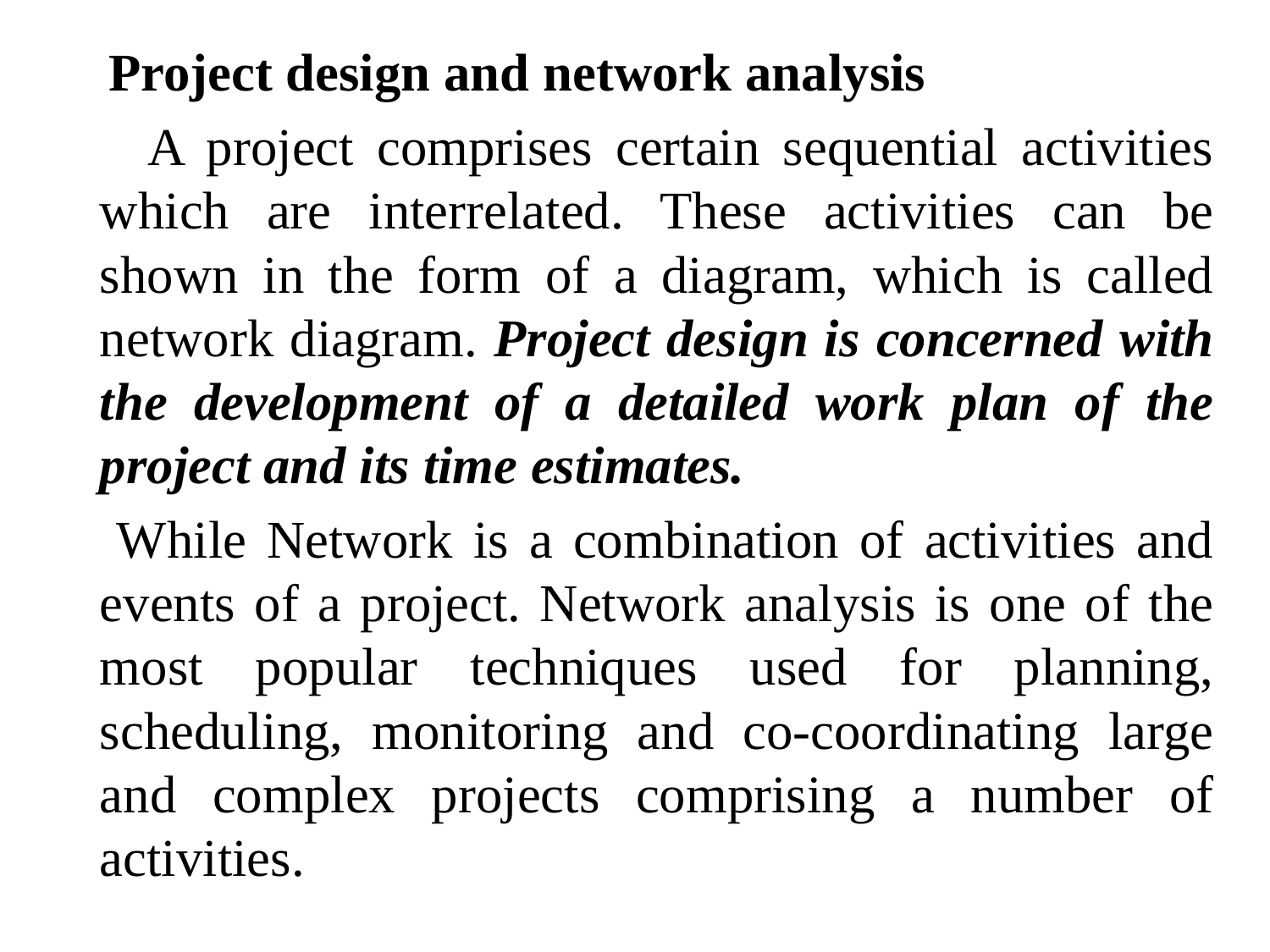

#
    Project design and network analysis
    A project comprises certain sequential activities which are interrelated. These activities can be shown in the form of a diagram, which is called network diagram. Project design is concerned with the development of a detailed work plan of the project and its time estimates.
   While Network is a combination of activities and events of a project. Network analysis is one of the most popular techniques used for planning, scheduling, monitoring and co-coordinating large and complex projects comprising a number of activities.